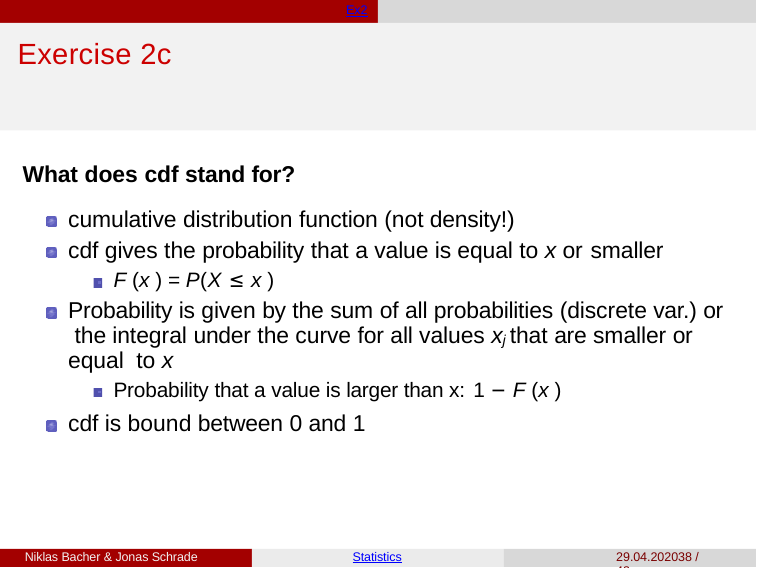

Ex2
# Exercise 2c
What does cdf stand for?
cumulative distribution function (not density!)
cdf gives the probability that a value is equal to x or smaller
F (x ) = P(X ≤ x )
Probability is given by the sum of all probabilities (discrete var.) or  the integral under the curve for all values xj that are smaller or equal  to x
Probability that a value is larger than x: 1 − F (x )
cdf is bound between 0 and 1

Niklas Bacher & Jonas Schrade

Statistics
29.04.202038 / 43